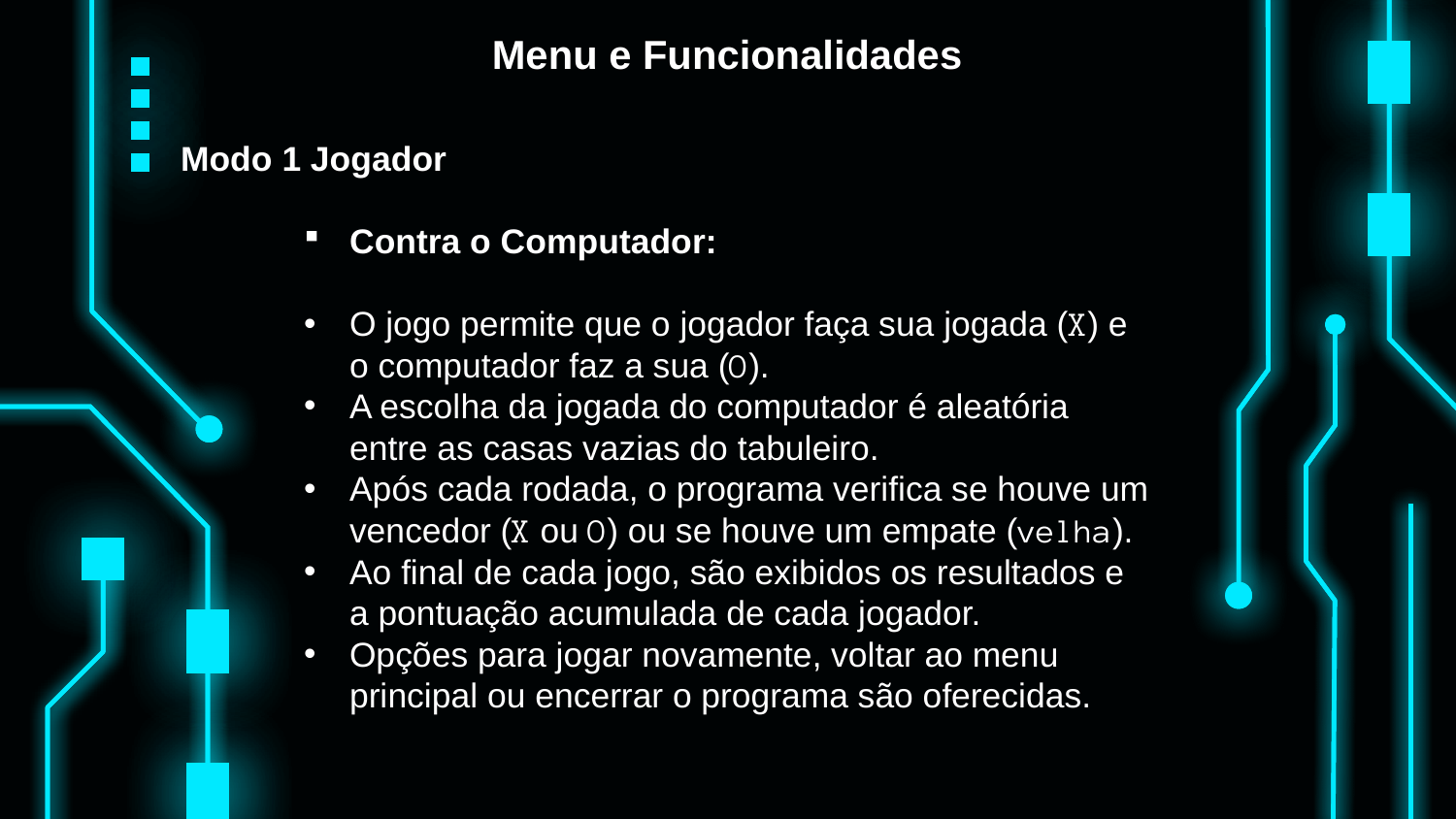

Menu e Funcionalidades
Modo 1 Jogador

Contra o Computador:

O jogo permite que o jogador faça sua jogada (X) e o computador faz a sua (O).
A escolha da jogada do computador é aleatória entre as casas vazias do tabuleiro.
Após cada rodada, o programa verifica se houve um vencedor (X ou O) ou se houve um empate (velha).
Ao final de cada jogo, são exibidos os resultados e a pontuação acumulada de cada jogador.
Opções para jogar novamente, voltar ao menu principal ou encerrar o programa são oferecidas.